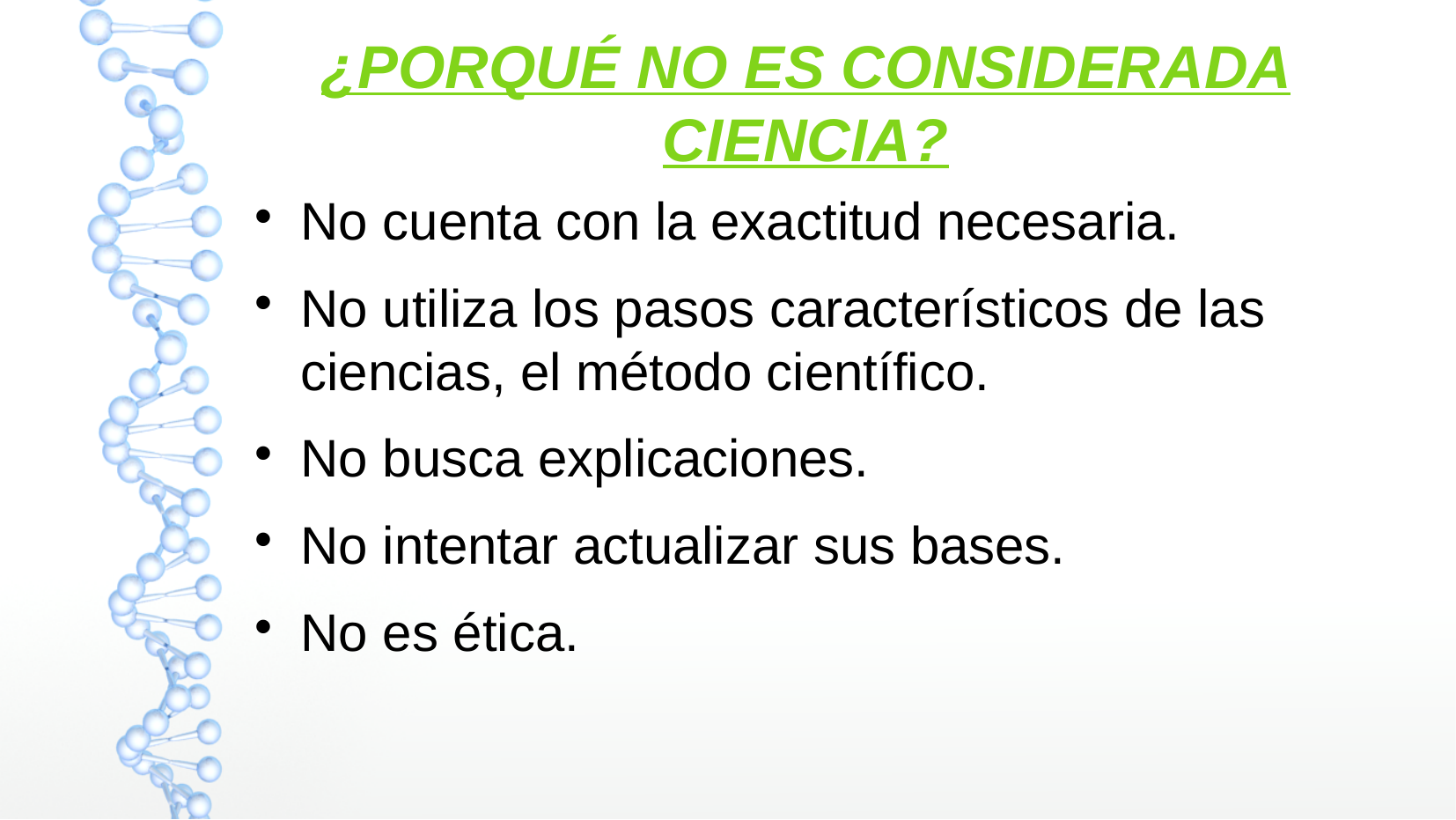

¿PORQUÉ NO ES CONSIDERADA CIENCIA?
No cuenta con la exactitud necesaria.
No utiliza los pasos característicos de las ciencias, el método científico.
No busca explicaciones.
No intentar actualizar sus bases.
No es ética.